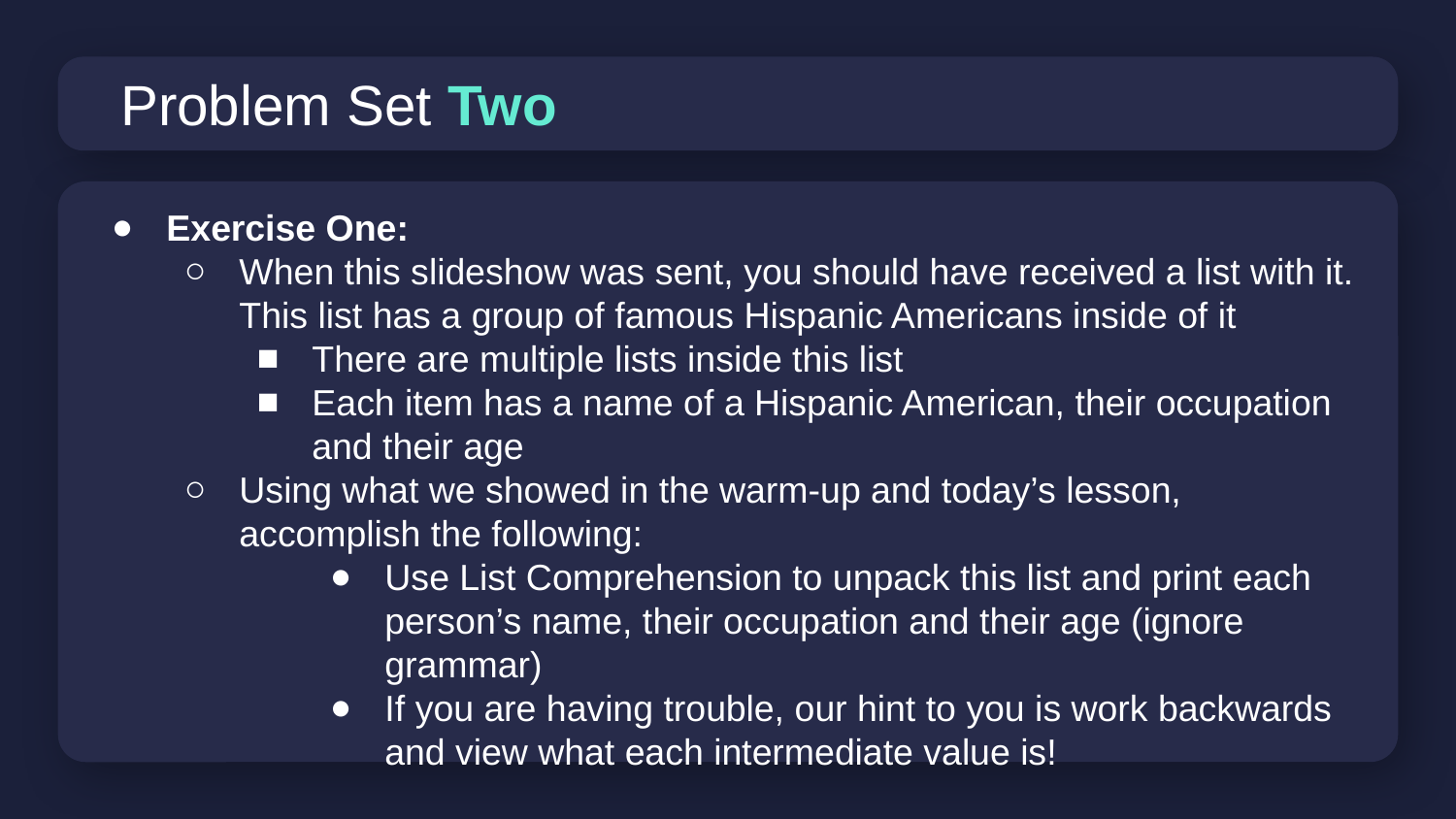

# Problem Set Two
Exercise One:
When this slideshow was sent, you should have received a list with it. This list has a group of famous Hispanic Americans inside of it
There are multiple lists inside this list
Each item has a name of a Hispanic American, their occupation and their age
Using what we showed in the warm-up and today’s lesson, accomplish the following:
Use List Comprehension to unpack this list and print each person’s name, their occupation and their age (ignore grammar)
If you are having trouble, our hint to you is work backwards and view what each intermediate value is!